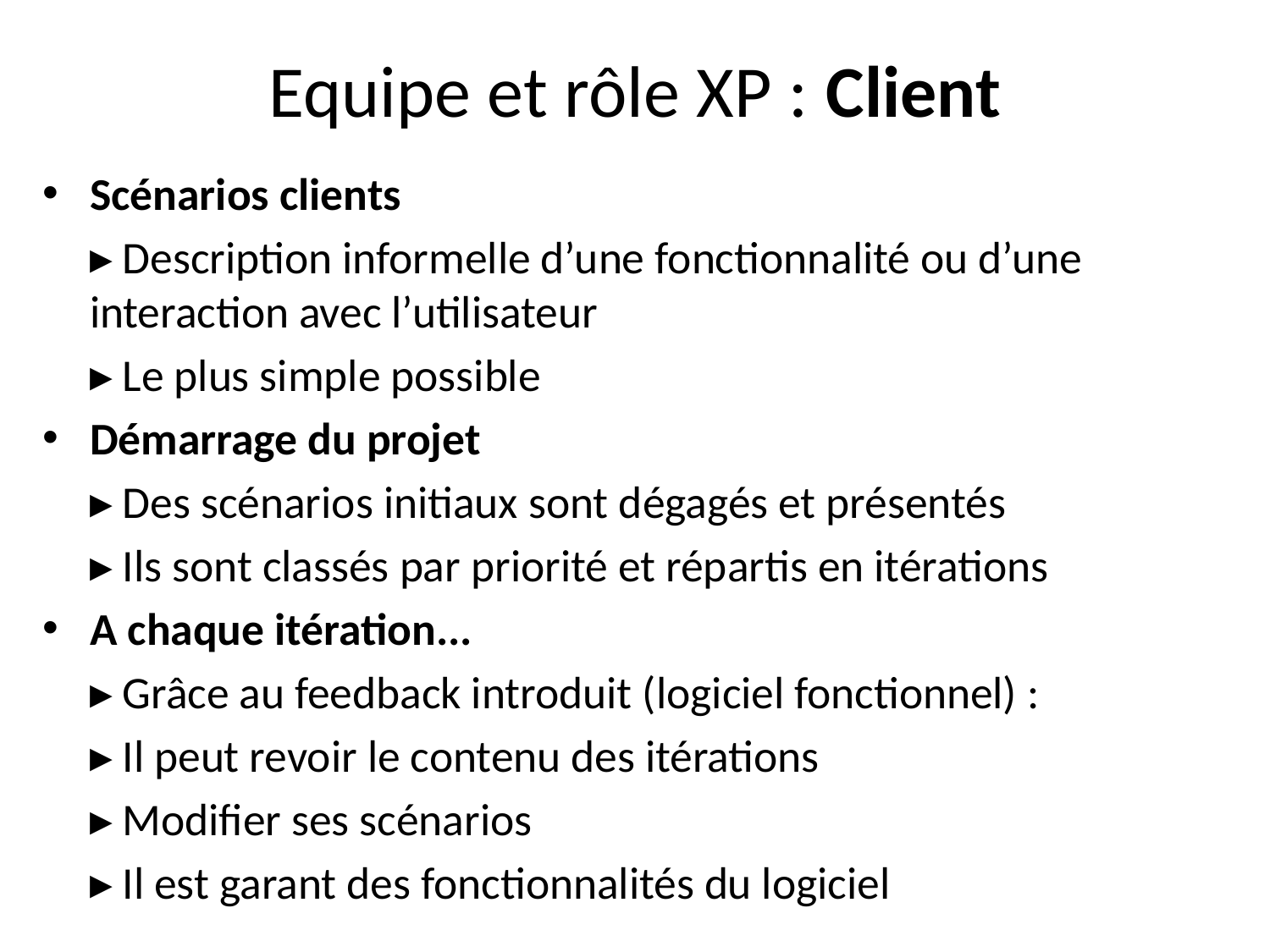

# Equipe et rôle XP : Client
Scénarios clients
	▸ Description informelle d’une fonctionnalité ou d’une interaction avec l’utilisateur
	▸ Le plus simple possible
Démarrage du projet
	▸ Des scénarios initiaux sont dégagés et présentés
	▸ Ils sont classés par priorité et répartis en itérations
A chaque itération...
	▸ Grâce au feedback introduit (logiciel fonctionnel) :
		▸ Il peut revoir le contenu des itérations
		▸ Modifier ses scénarios
	▸ Il est garant des fonctionnalités du logiciel